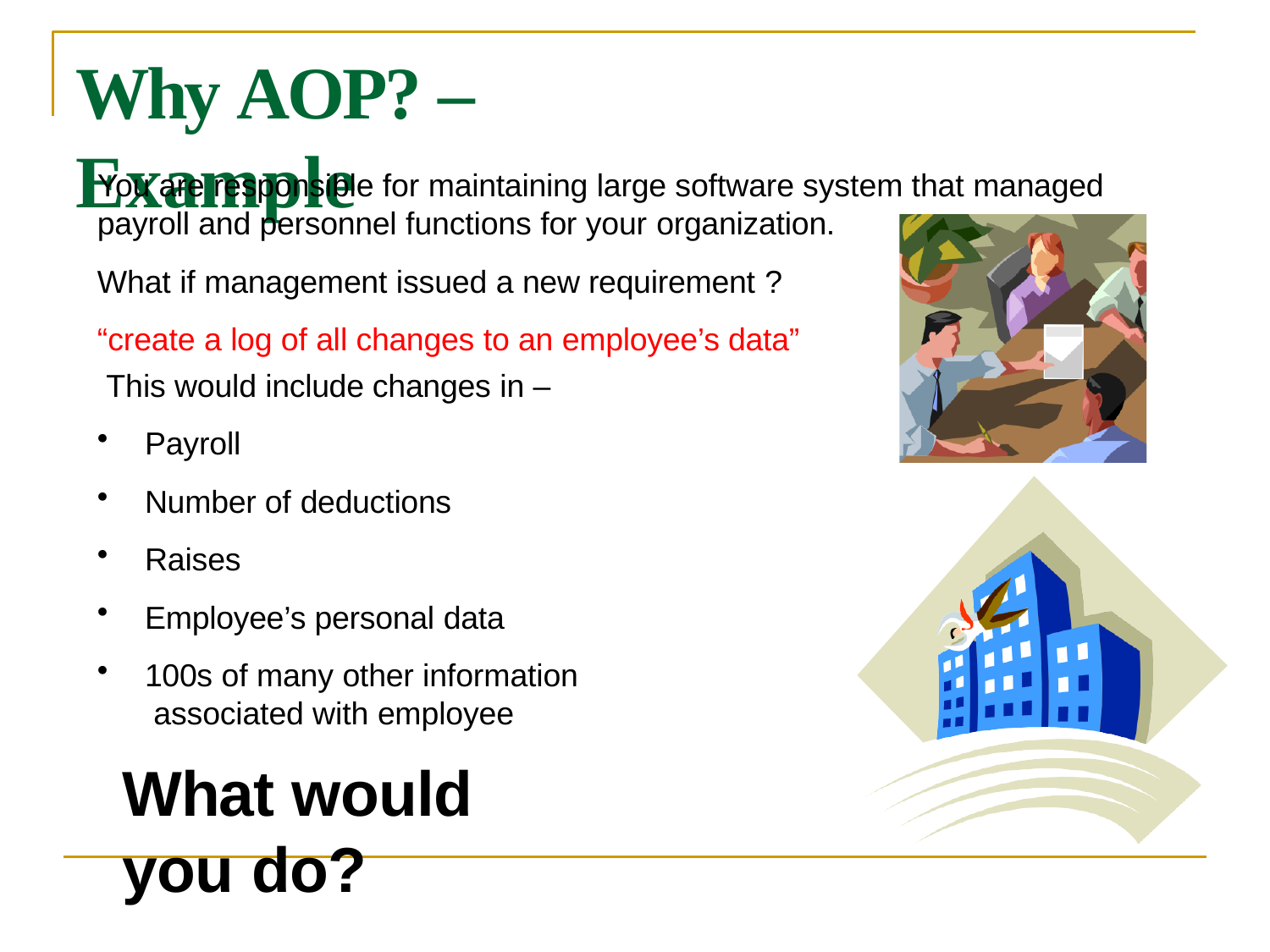

# Why AOP? – Example
You are responsible for maintaining large software system that managed  payroll and personnel functions for your organization.
What if management issued a new requirement ?
“create a log of all changes to an employee’s data”  This would include changes in –
Payroll
Number of deductions
Raises
Employee’s personal data
100s of many other information  associated with employee
What would you do?